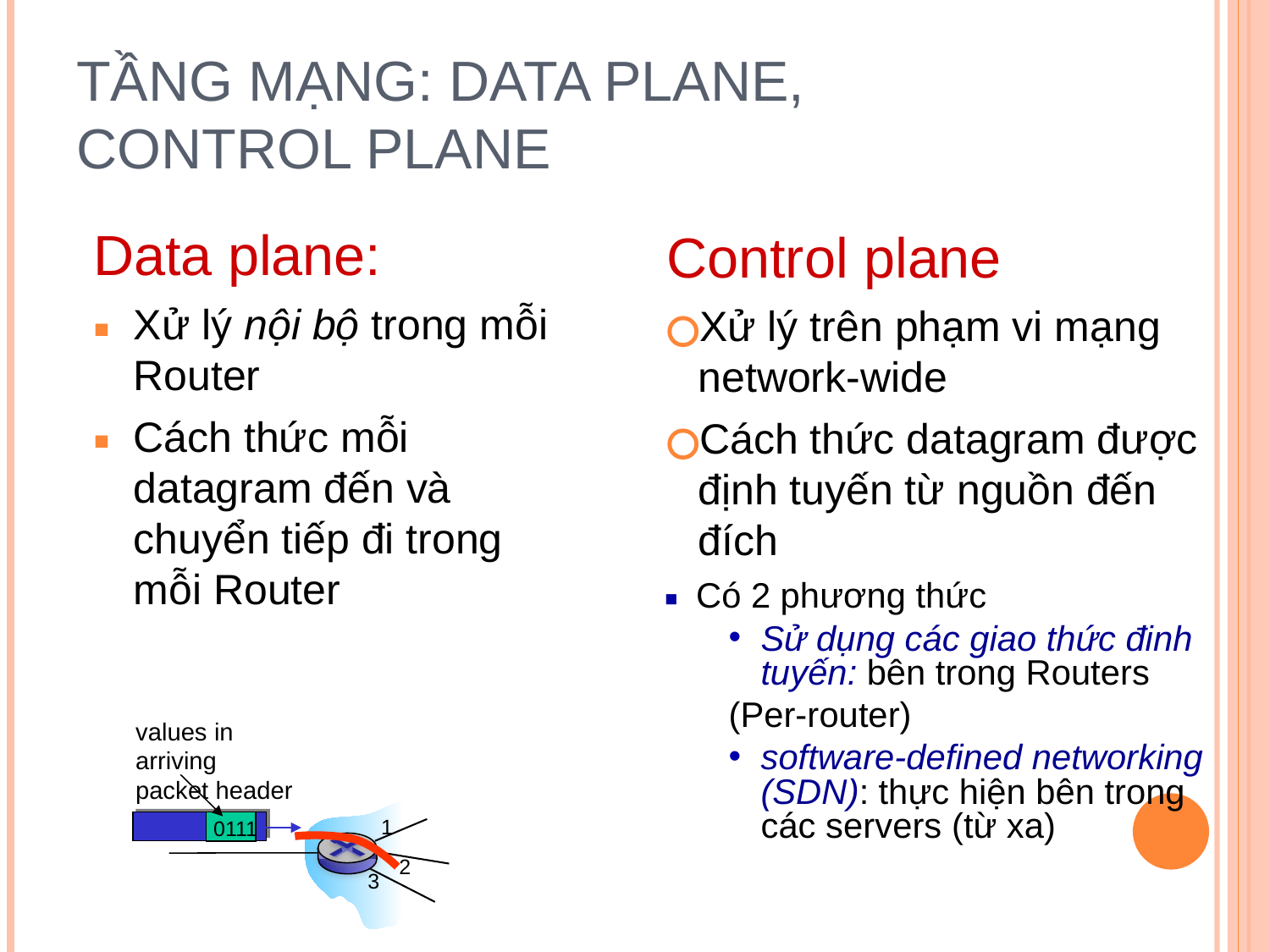

# Tầng Mạng: data plane, control plane
Data plane:
Xử lý nội bộ trong mỗi Router
Cách thức mỗi datagram đến và chuyển tiếp đi trong mỗi Router

Control plane
Xử lý trên phạm vi mạng network-wide
Cách thức datagram được định tuyến từ nguồn đến đích

Có 2 phương thức
Sử dụng các giao thức đinh tuyến: bên trong Routers
(Per-router)
software-defined networking (SDN): thực hiện bên trong các servers (từ xa)

values in arriving
packet header

0111

1

2
3